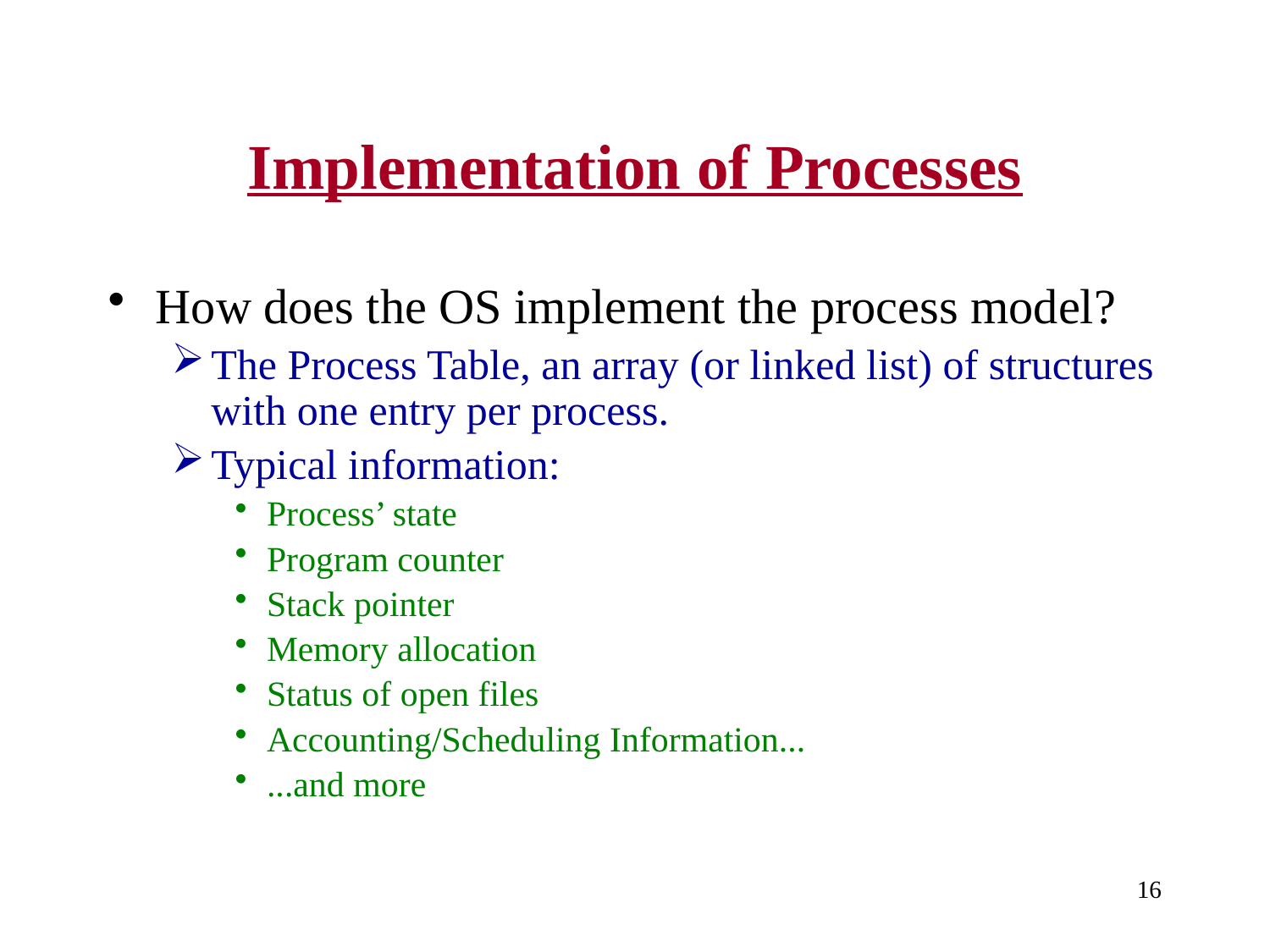

# Implementation of Processes
How does the OS implement the process model?
The Process Table, an array (or linked list) of structures with one entry per process.
Typical information:
Process’ state
Program counter
Stack pointer
Memory allocation
Status of open files
Accounting/Scheduling Information...
...and more
16